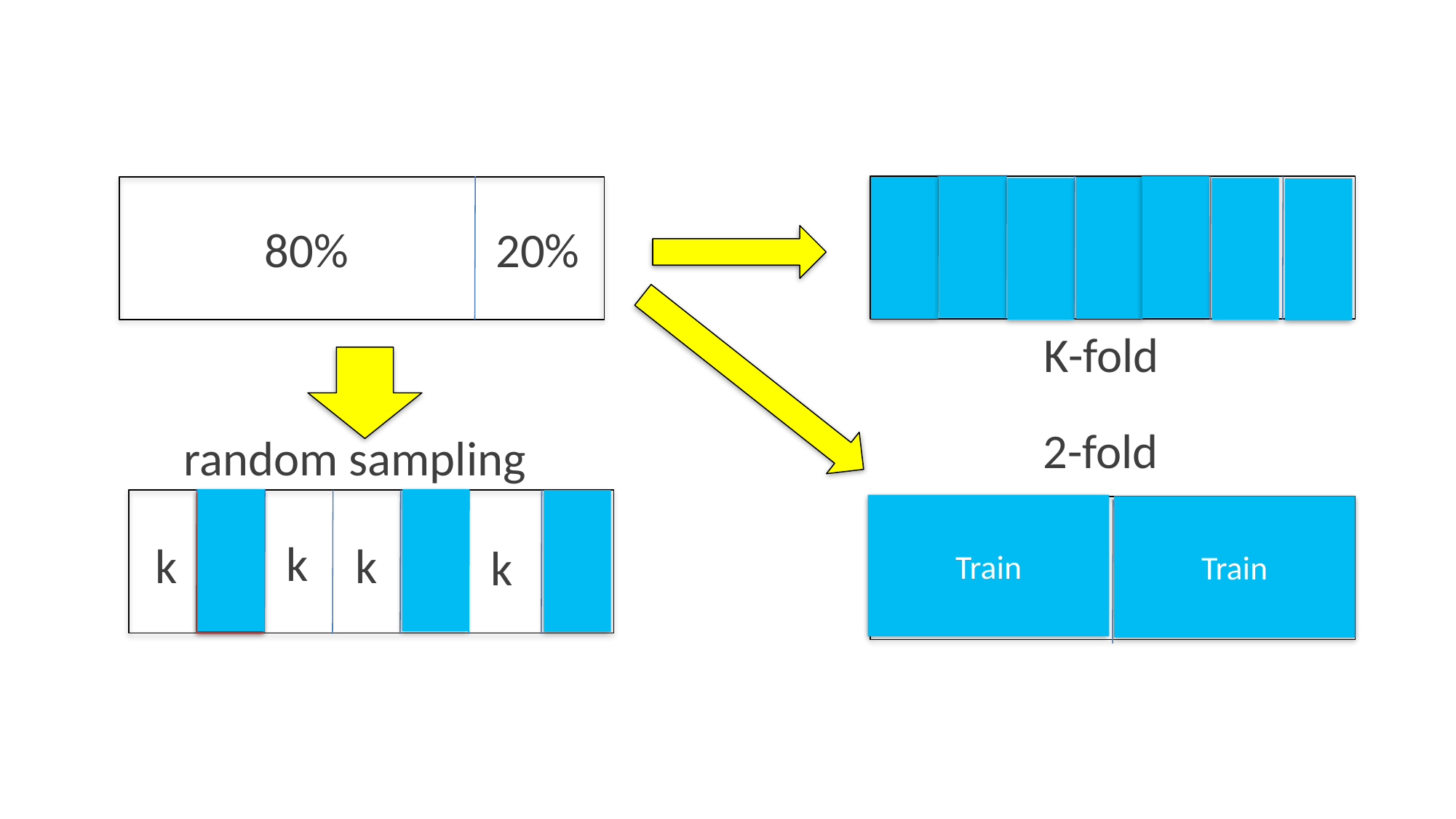

80%
20%

k
k
k
k
k
k
k
K-fold

2-fold
random sampling

Train
Train

k
Test
k
k
k
k
k
Test
k